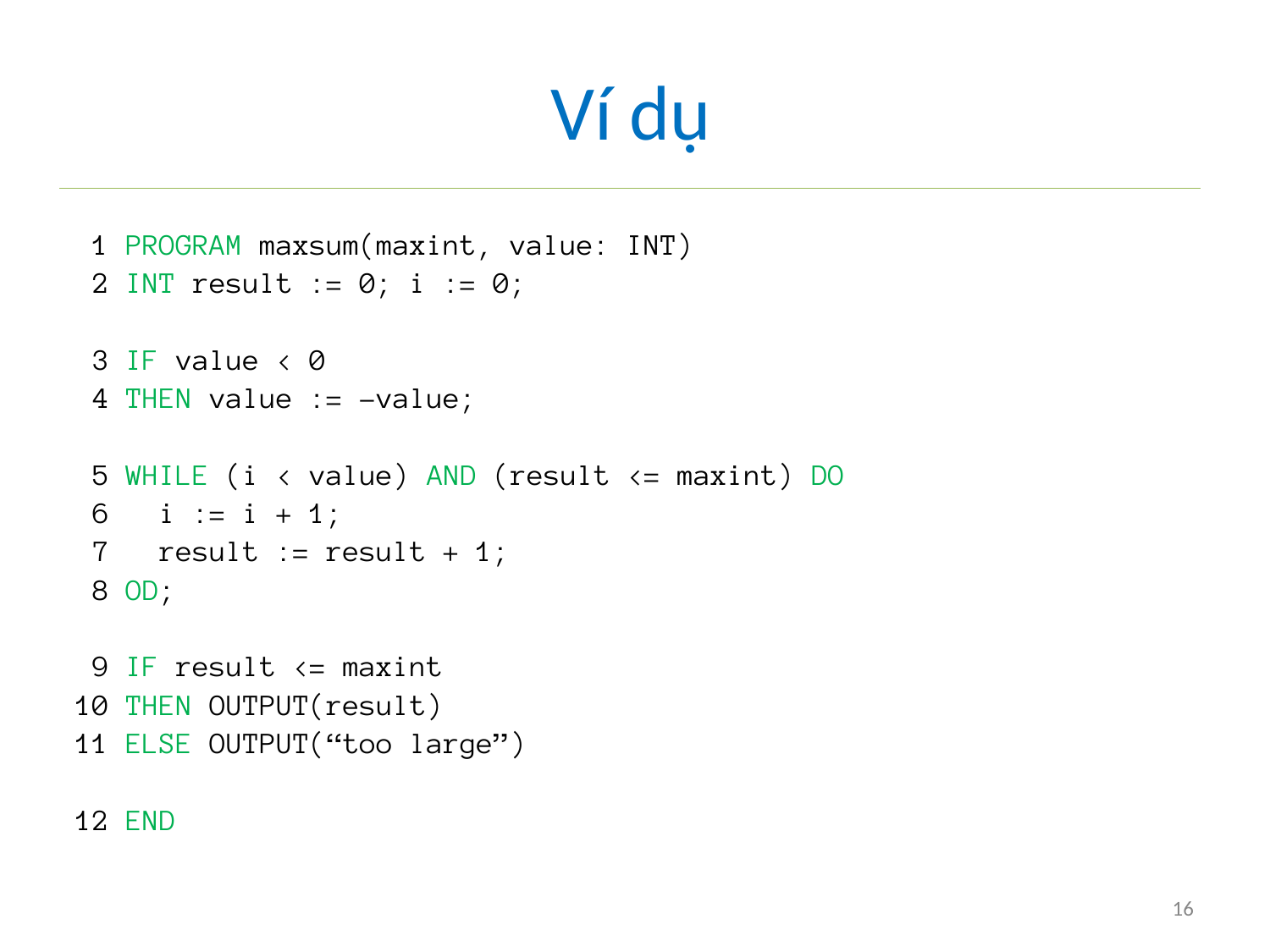

# Ví dụ
 1 PROGRAM maxsum(maxint, value: INT)
 2 INT result := 0; i := 0;

 3 IF value < 0
 4 THEN value := -value;

 5 WHILE (i < value) AND (result <= maxint) DO
 6   i := i + 1;
 7   result := result + 1;
 8 OD;

 9 IF result <= maxint
10 THEN OUTPUT(result)
11 ELSE OUTPUT(“too large”)

12 END
16